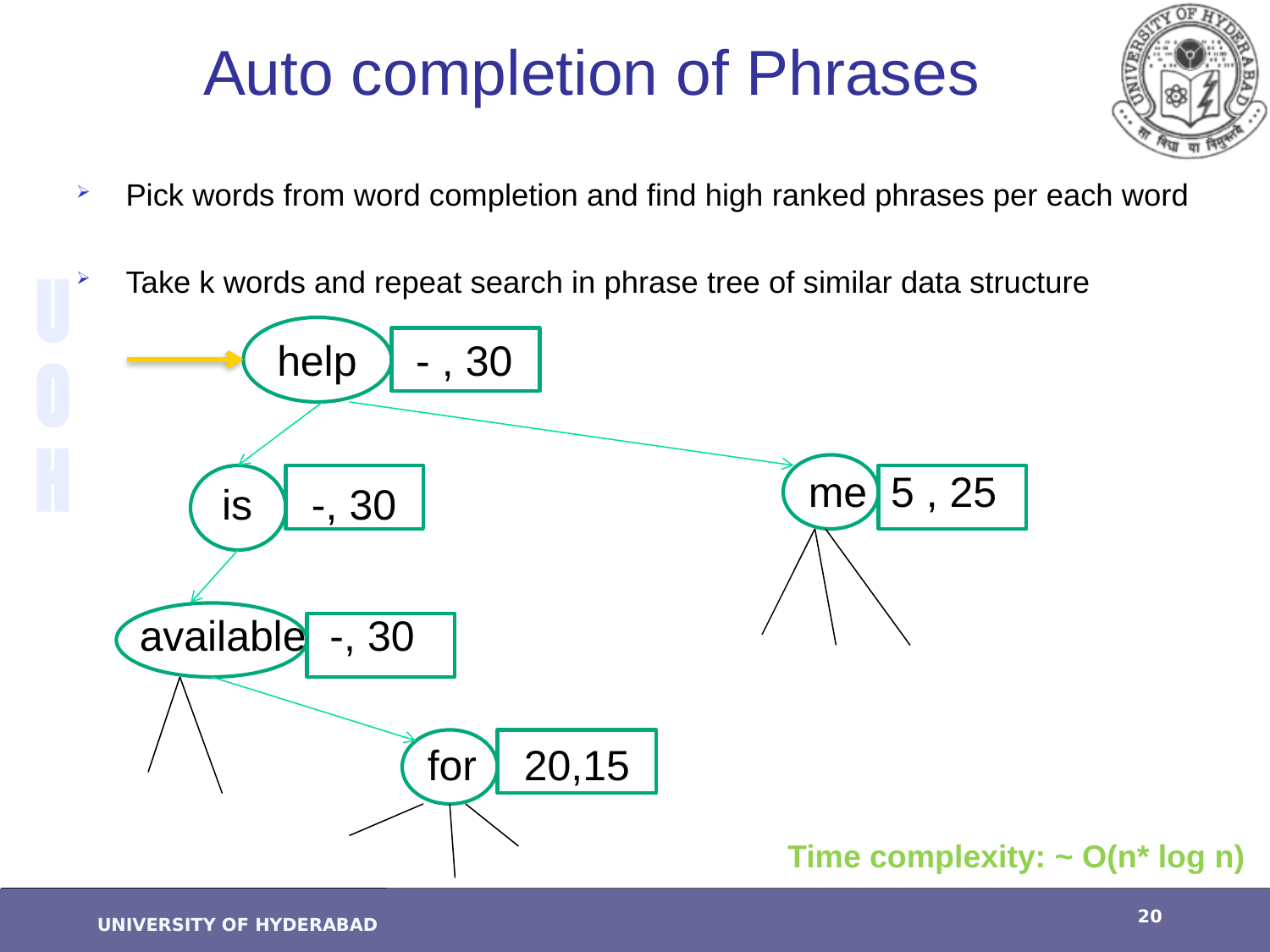

# Auto completion of Phrases
Pick words from word completion and find high ranked phrases per each word

Take k words and repeat search in phrase tree of similar data structure

help     - , 30

me  5 , 25

is     -, 30

available  -, 30

for    20,15
Time complexity: ~ O(n* log n)